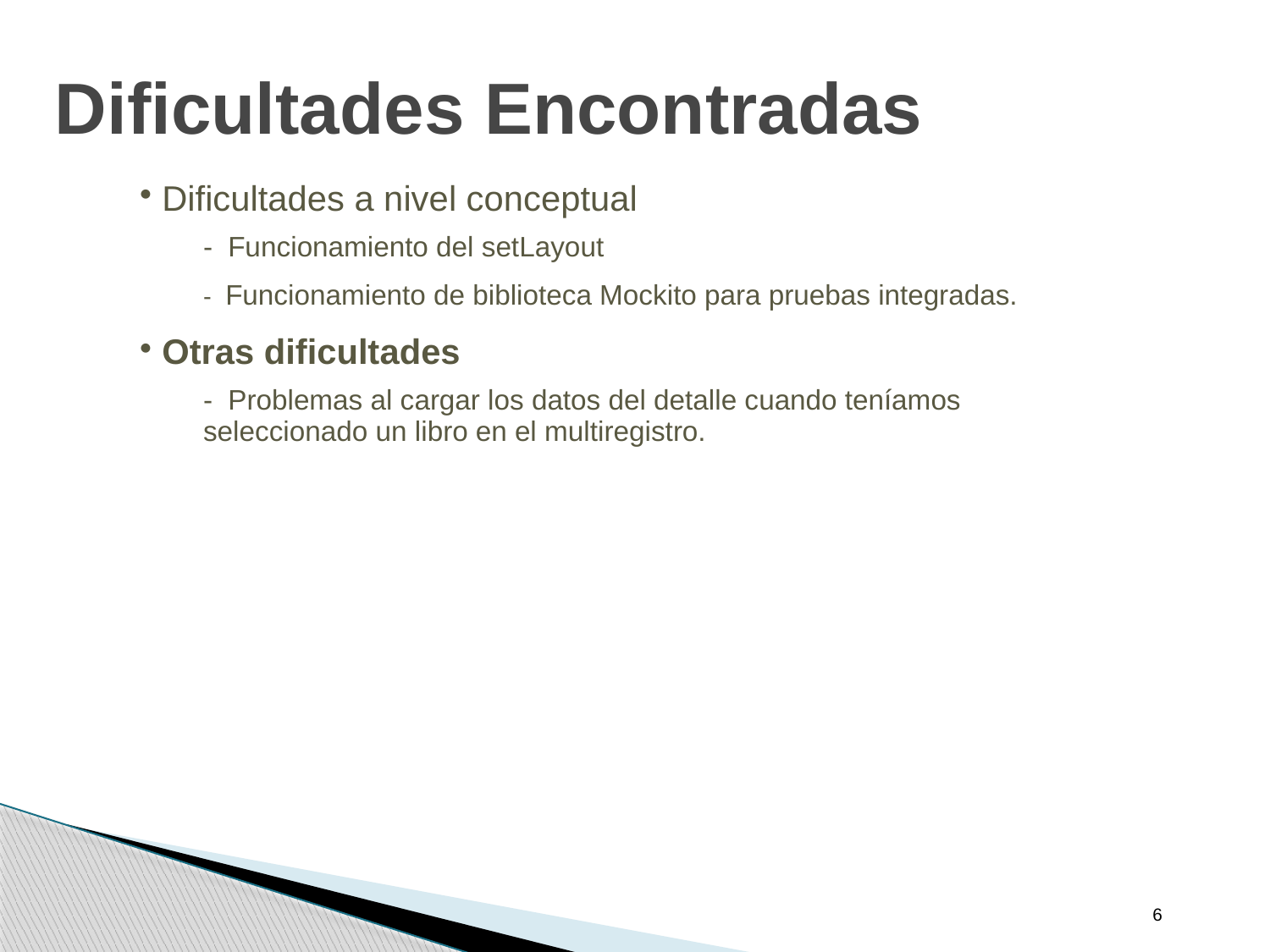

# Dificultades Encontradas
| Dificultades a nivel conceptual |
| --- |
| - Funcionamiento del setLayout |
| - Funcionamiento de biblioteca Mockito para pruebas integradas. |
| Otras dificultades |
| - Problemas al cargar los datos del detalle cuando teníamos seleccionado un libro en el multiregistro. |
6